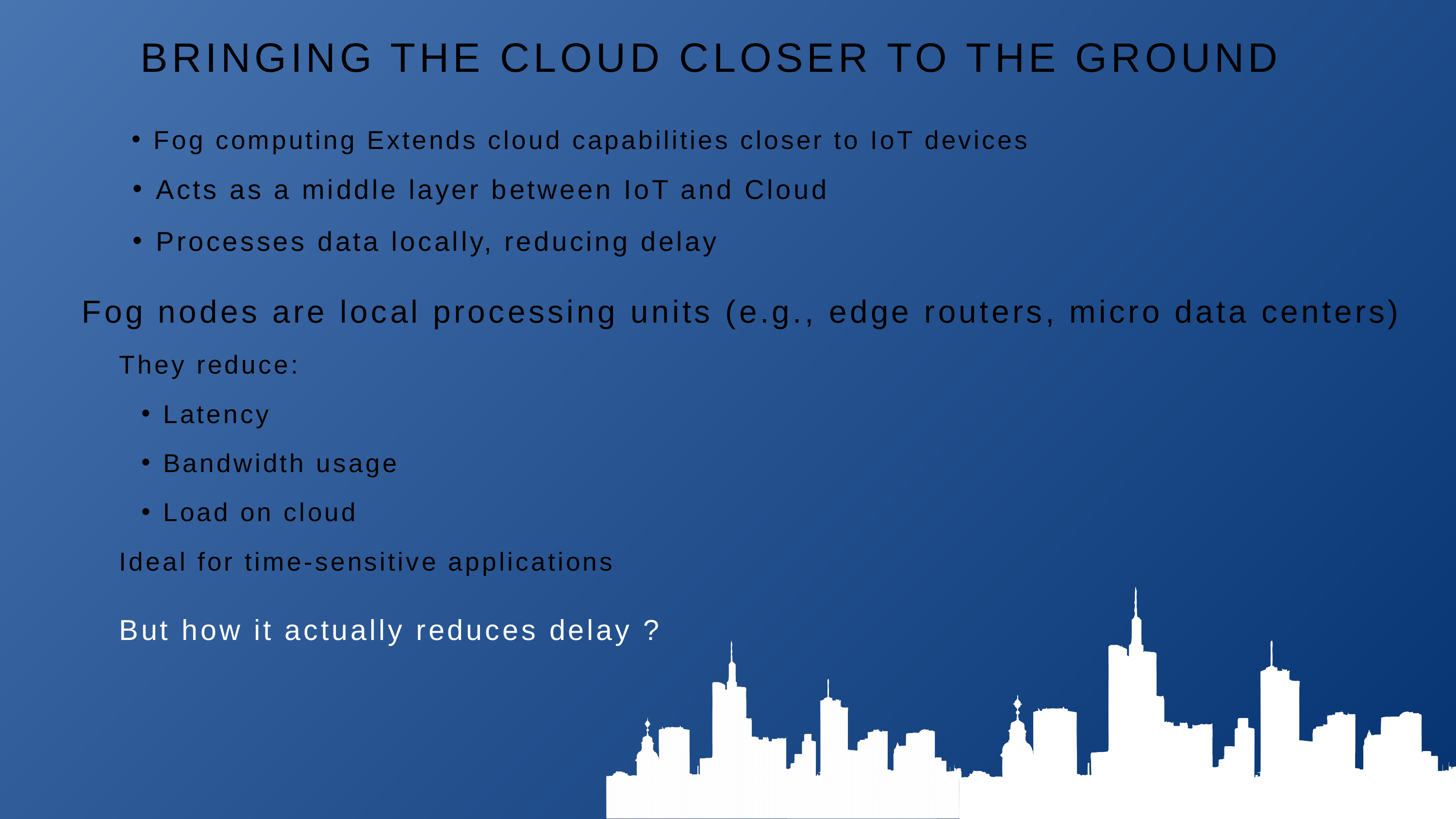

BRINGING THE CLOUD CLOSER TO THE GROUND
Fog computing Extends cloud capabilities closer to IoT devices
Acts as a middle layer between IoT and Cloud
Processes data locally, reducing delay

Fog nodes are local processing units (e.g., edge routers, micro data centers)
They reduce:
Latency
Bandwidth usage
Load on cloud
Ideal for time-sensitive applications

But how it actually reduces delay ?